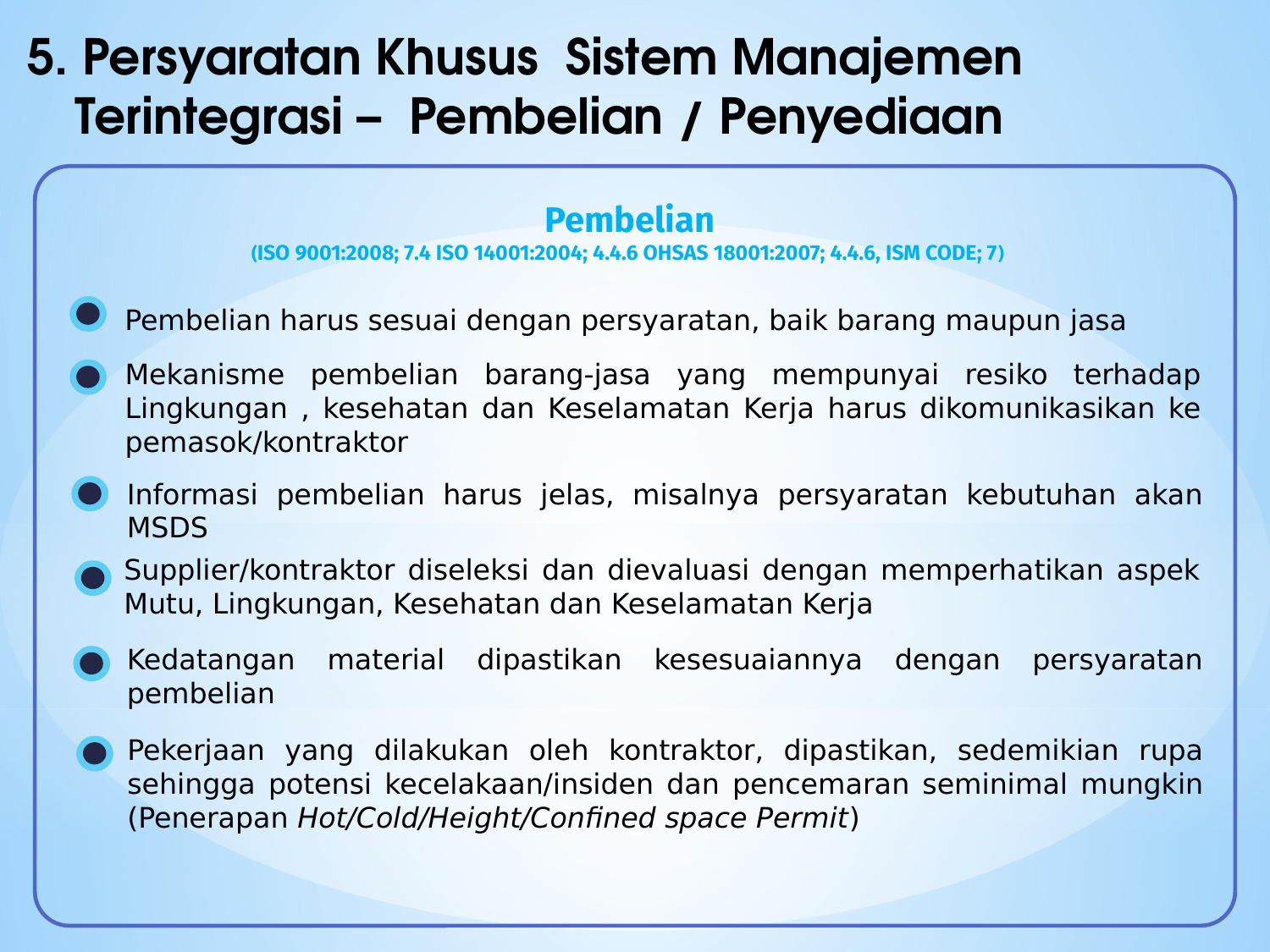

5. Persyaratan Khusus  Sistem Manajemen  Terintegrasi –  Pembelian / Penyediaan

Pembelian
(ISO 9001:2008; 7.4 ISO 14001:2004; 4.4.6 OHSAS 18001:2007; 4.4.6, ISM CODE; 7)

Pembelian harus sesuai dengan persyaratan, baik barang maupun jasa
Mekanisme pembelian barang-jasa yang mempunyai resiko terhadap Lingkungan , kesehatan dan Keselamatan Kerja harus dikomunikasikan ke pemasok/kontraktor

Informasi pembelian harus jelas, misalnya persyaratan kebutuhan akan MSDS

Supplier/kontraktor diseleksi dan dievaluasi dengan memperhatikan aspek Mutu, Lingkungan, Kesehatan dan Keselamatan Kerja

Kedatangan material dipastikan kesesuaiannya dengan persyaratan pembelian

Pekerjaan yang dilakukan oleh kontraktor, dipastikan, sedemikian rupa sehingga potensi kecelakaan/insiden dan pencemaran seminimal mungkin (Penerapan Hot/Cold/Height/Confined space Permit)